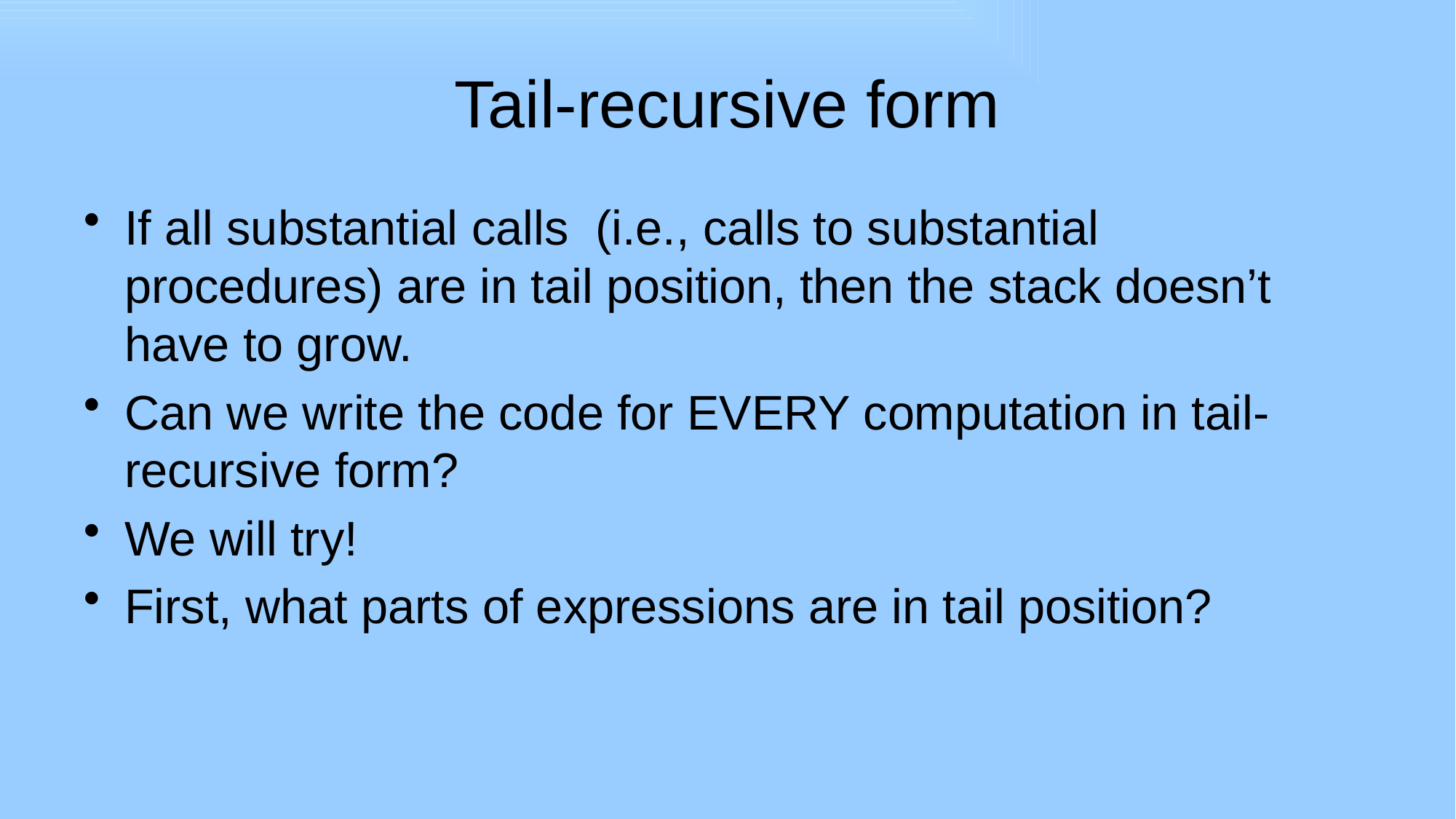

# Tail-recursive form
If all substantial calls  (i.e., calls to substantial procedures) are in tail position, then the stack doesn’t have to grow.
Can we write the code for EVERY computation in tail-recursive form?
We will try!
First, what parts of expressions are in tail position?